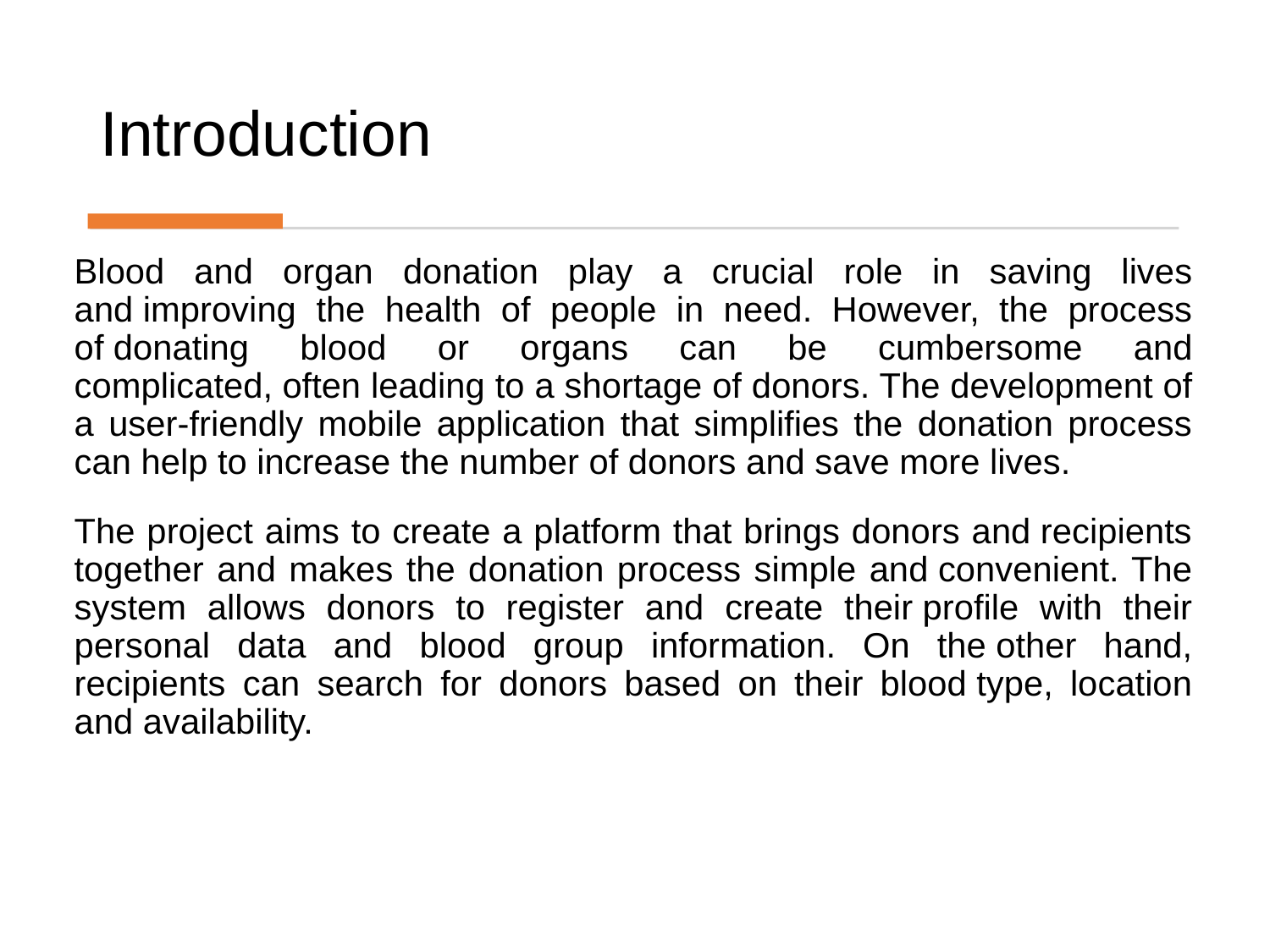

# Introduction

Blood and organ donation play a crucial role in saving lives and improving the health of people in need. However, the process of donating blood or organs can be cumbersome and complicated, often leading to a shortage of donors. The development of a user-friendly mobile application that simplifies the donation process can help to increase the number of donors and save more lives.
The project aims to create a platform that brings donors and recipients together and makes the donation process simple and convenient. The system allows donors to register and create their profile with their personal data and blood group information. On the other hand, recipients can search for donors based on their blood type, location and availability.